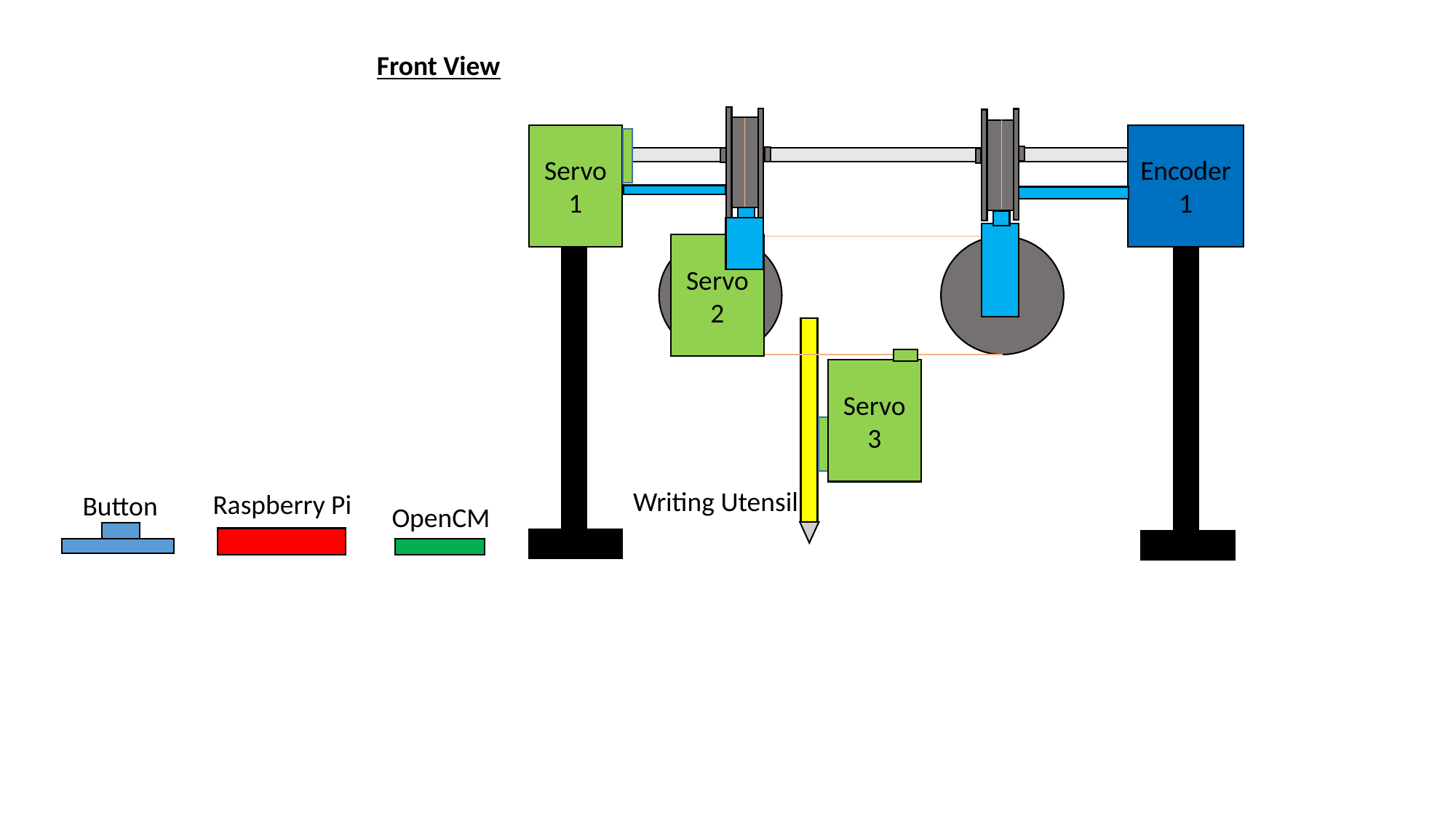

Front View

Servo 1
Encoder 1

Servo 2

Servo 3

Writing Utensil
Raspberry Pi
Button
OpenCM